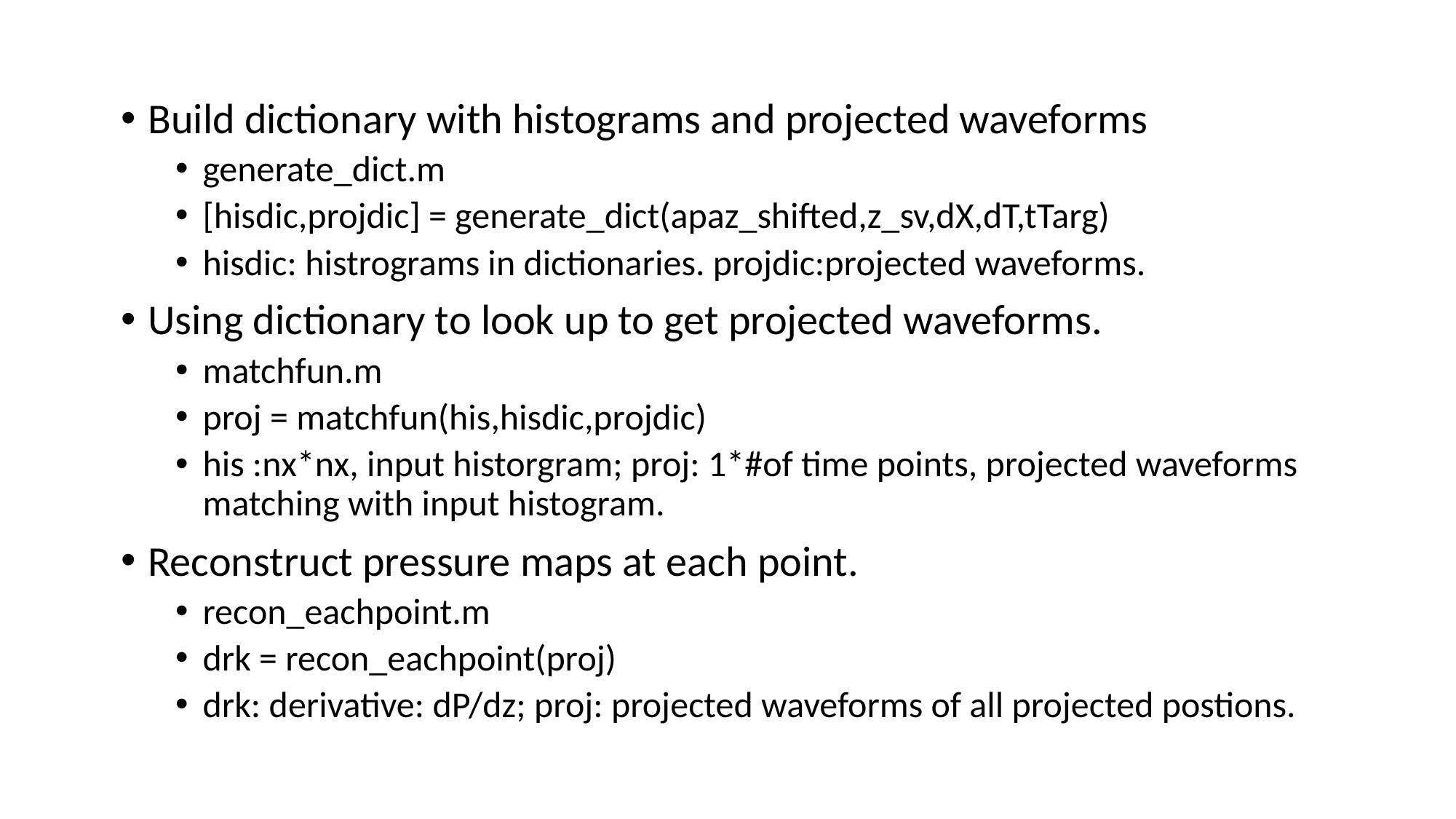

Build dictionary with histograms and projected waveforms
generate_dict.m
[hisdic,projdic] = generate_dict(apaz_shifted,z_sv,dX,dT,tTarg)
hisdic: histrograms in dictionaries. projdic:projected waveforms.
Using dictionary to look up to get projected waveforms.
matchfun.m
proj = matchfun(his,hisdic,projdic)
his :nx*nx, input historgram; proj: 1*#of time points, projected waveforms matching with input histogram.
Reconstruct pressure maps at each point.
recon_eachpoint.m
drk = recon_eachpoint(proj)
drk: derivative: dP/dz; proj: projected waveforms of all projected postions.